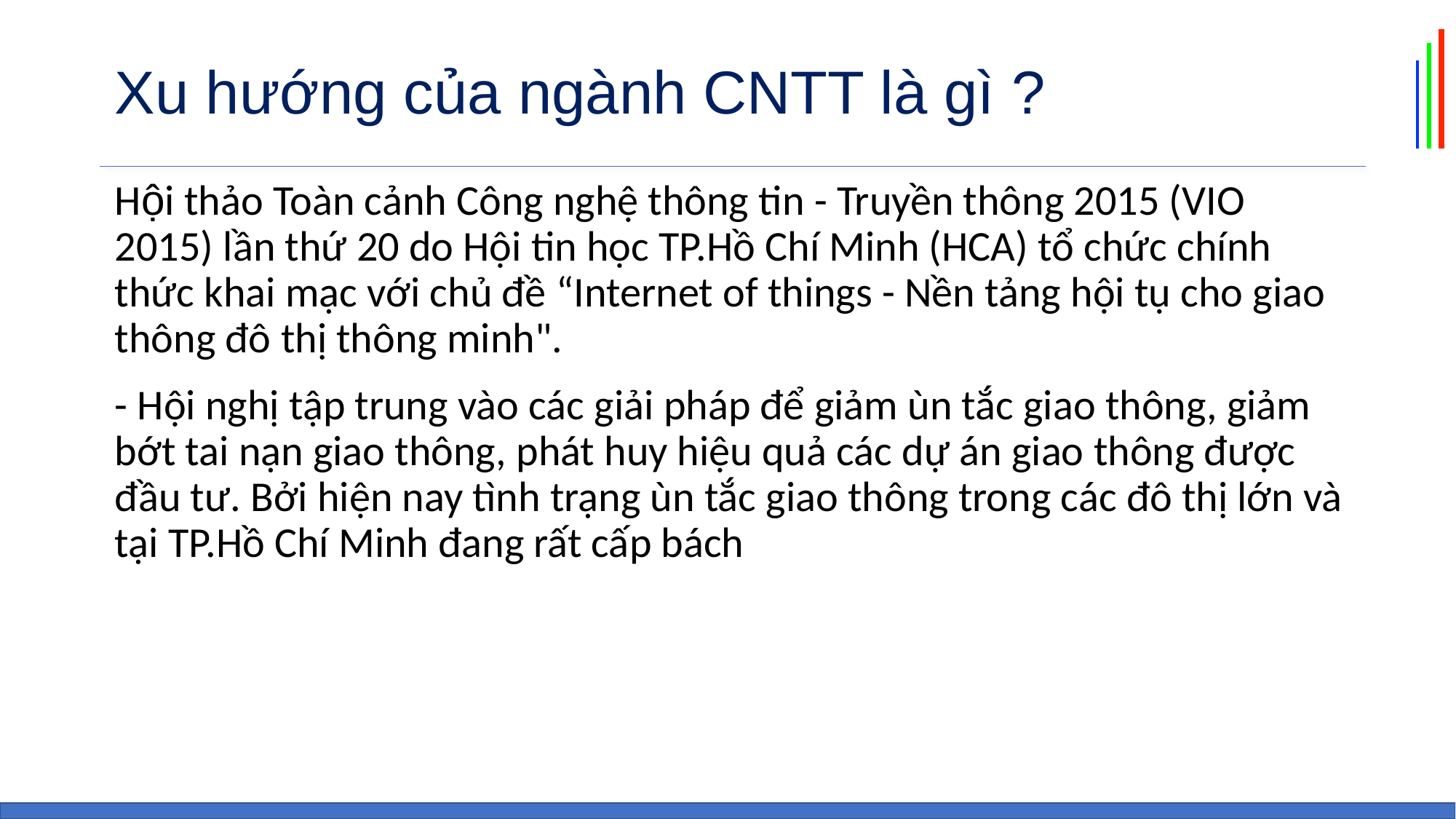

# Xu hướng của ngành CNTT là gì ?
Hội thảo Toàn cảnh Công nghệ thông tin - Truyền thông 2015 (VIO 2015) lần thứ 20 do Hội tin học TP.Hồ Chí Minh (HCA) tổ chức chính thức khai mạc với chủ đề “Internet of things - Nền tảng hội tụ cho giao thông đô thị thông minh".
- Hội nghị tập trung vào các giải pháp để giảm ùn tắc giao thông, giảm bớt tai nạn giao thông, phát huy hiệu quả các dự án giao thông được đầu tư. Bởi hiện nay tình trạng ùn tắc giao thông trong các đô thị lớn và tại TP.Hồ Chí Minh đang rất cấp bách